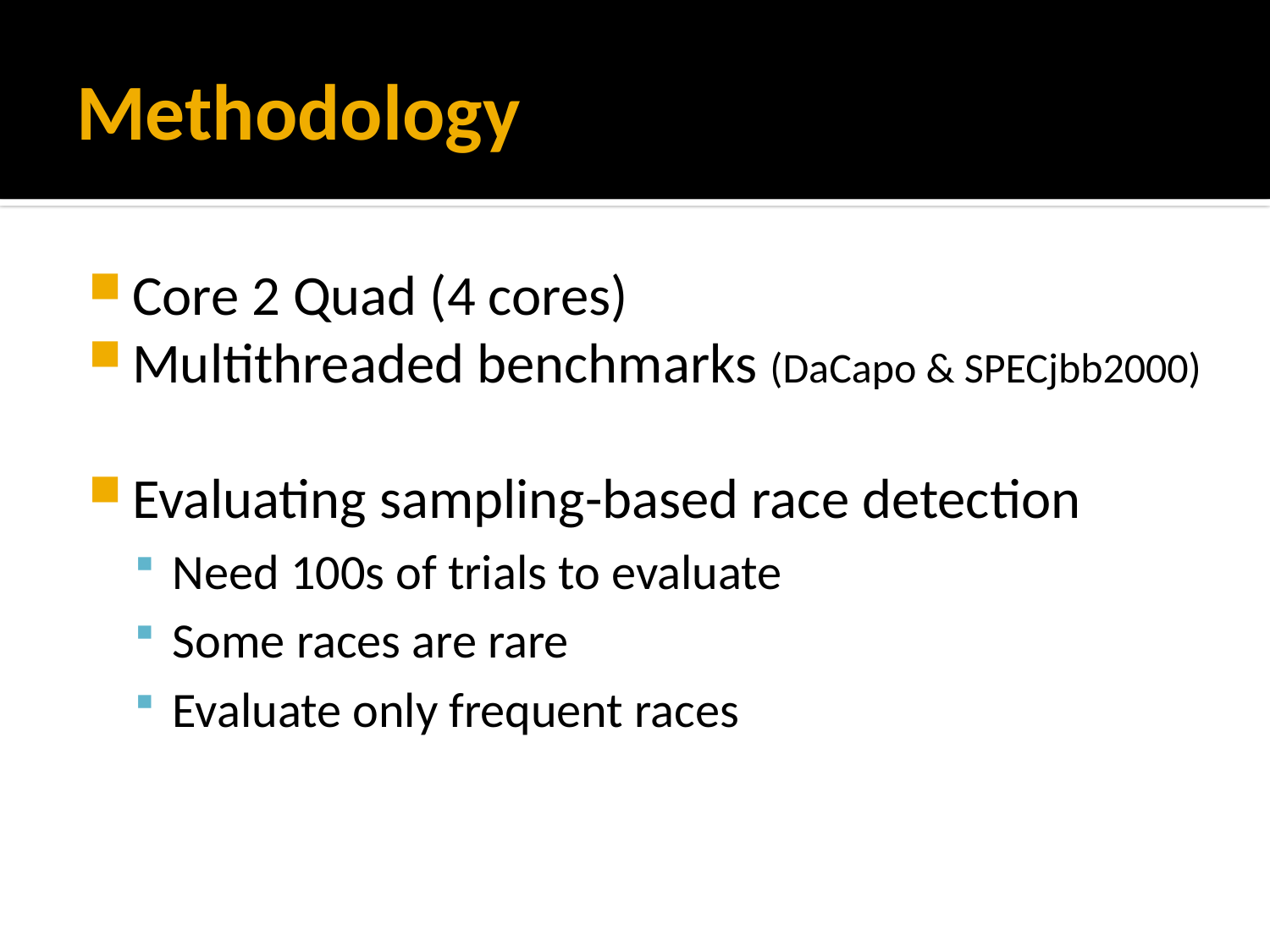

# Methodology
Core 2 Quad (4 cores)
Multithreaded benchmarks (DaCapo & SPECjbb2000)

Evaluating sampling-based race detection
Need 100s of trials to evaluate
Some races are rare
Evaluate only frequent races